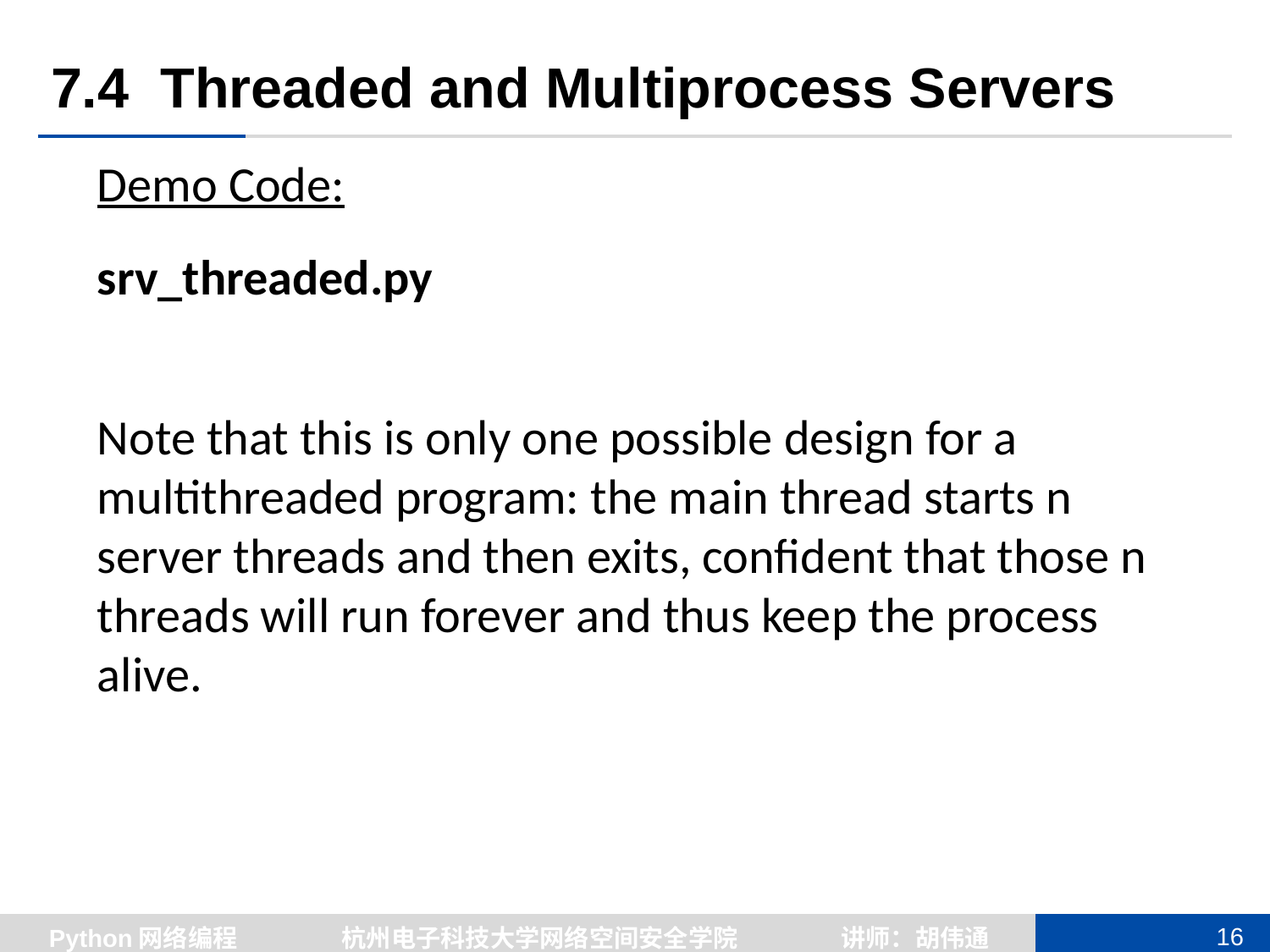

# 7.4  Threaded and Multiprocess Servers
Demo Code:

srv_threaded.py

Note that this is only one possible design for a multithreaded program: the main thread starts n server threads and then exits, confident that those n threads will run forever and thus keep the process alive.